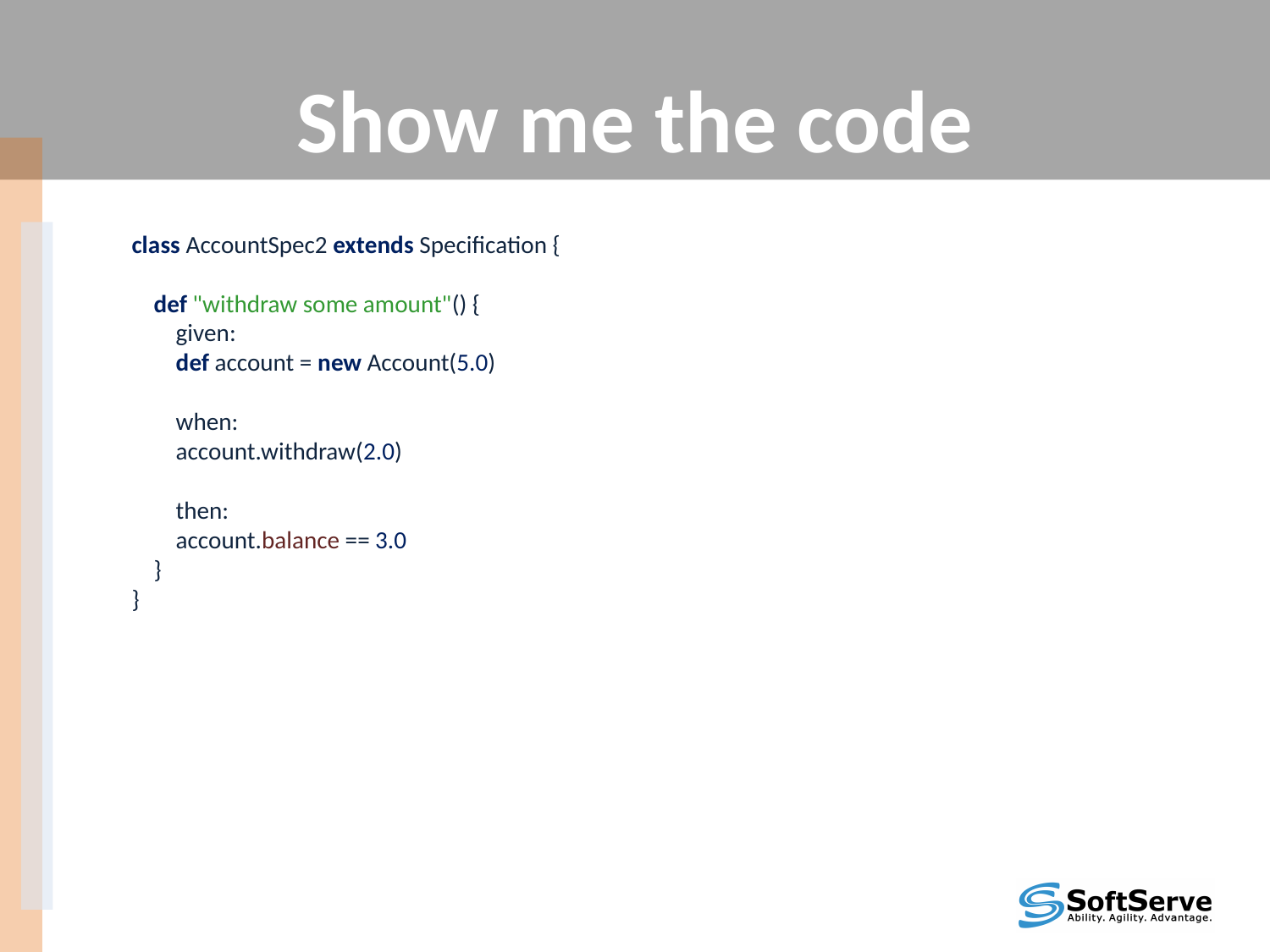

# Show me the code
class AccountSpec2 extends Specification {

    def "withdraw some amount"() {
        given:
        def account = new Account(5.0)

        when:
        account.withdraw(2.0)

        then:
        account.balance == 3.0
    }
}